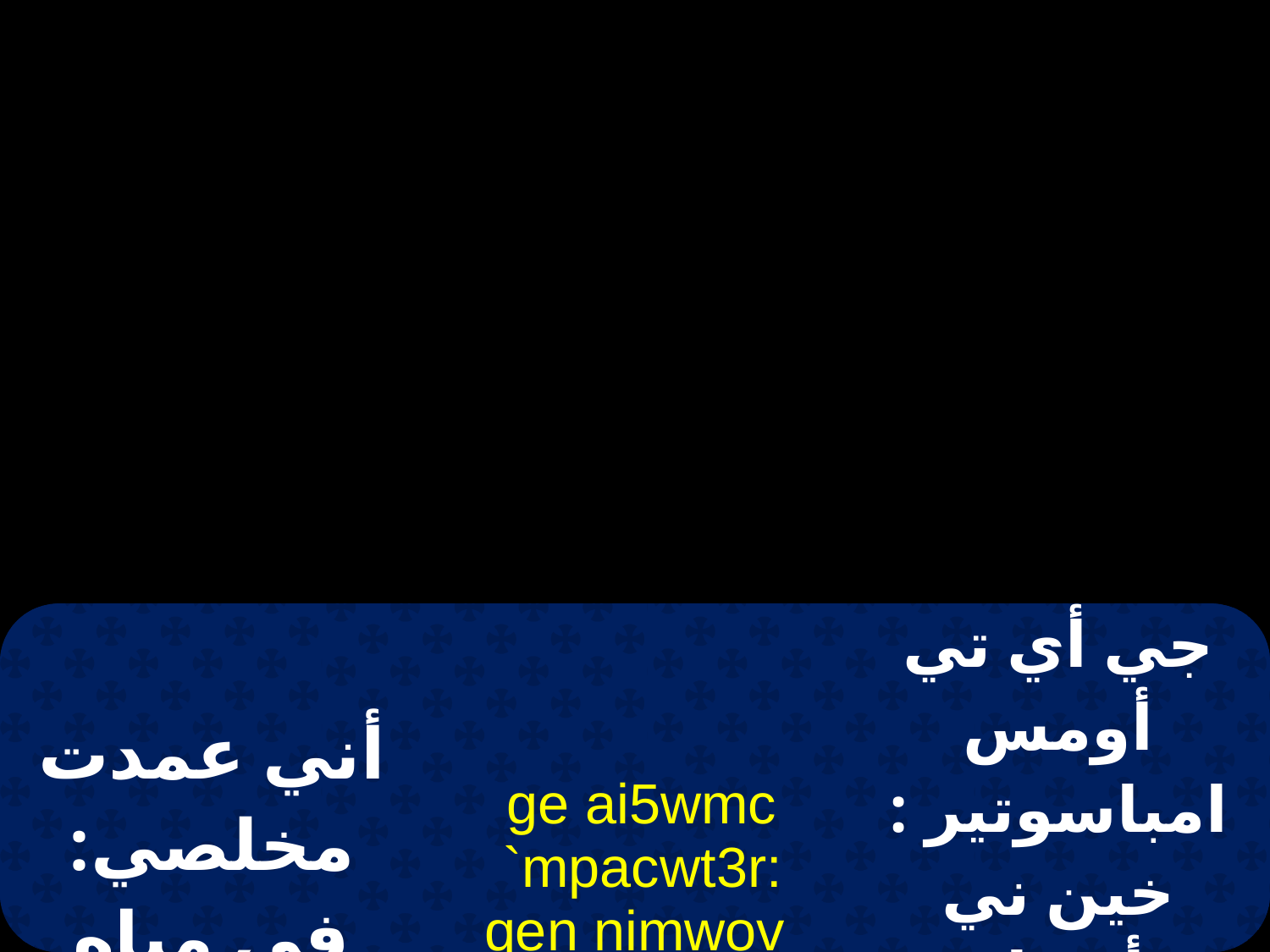

| أني عمدت مخلصي: في مياه الأردن | ge ai5wmc `mpacwt3r: qen nimwov `nte piiordan3c | جي أي تي أومس امباسوتير : خين ني موأوو انتي بي يوردانيس |
| --- | --- | --- |